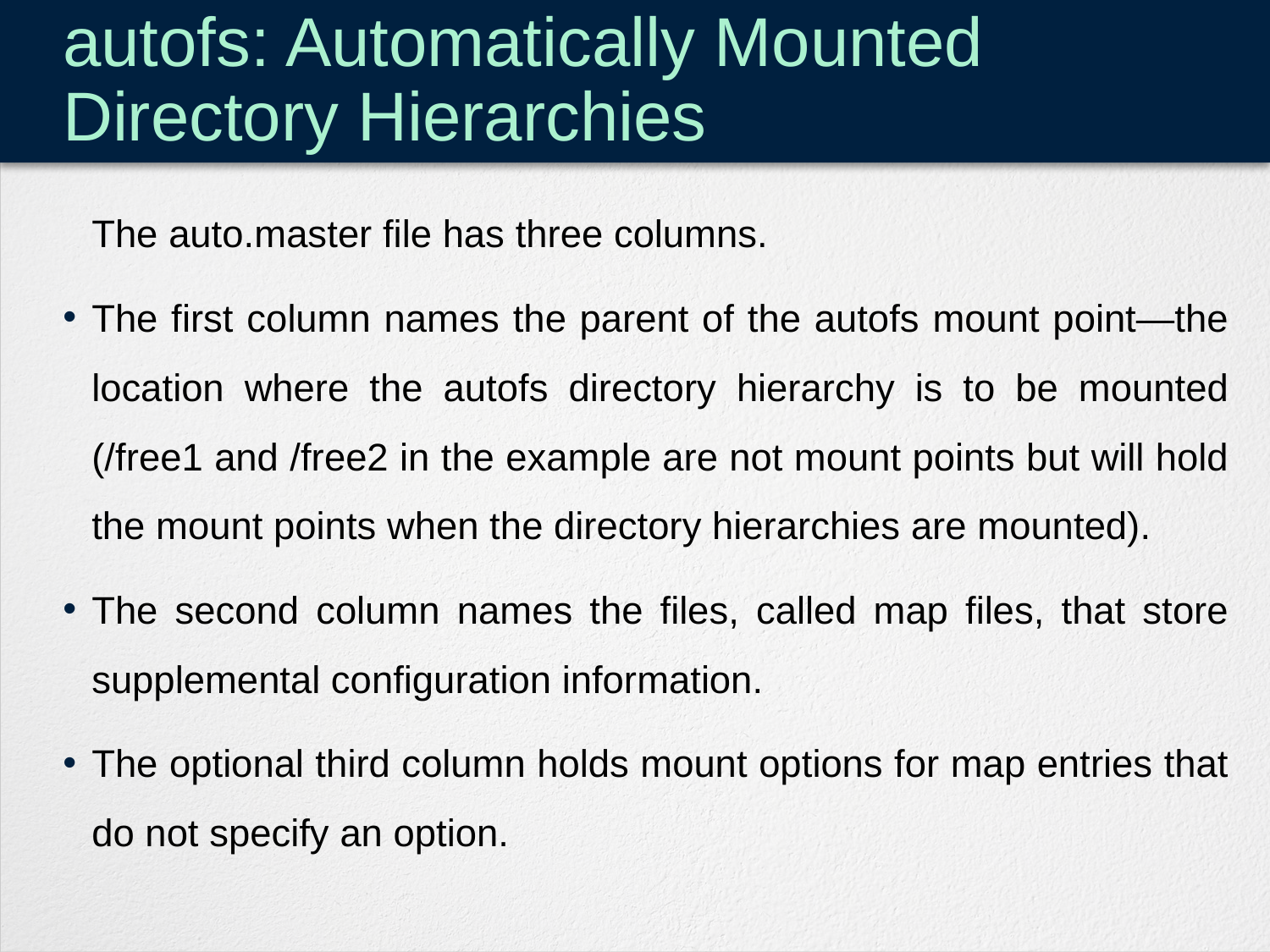

# autofs: Automatically Mounted Directory Hierarchies
	The auto.master file has three columns.
The first column names the parent of the autofs mount point—the location where the autofs directory hierarchy is to be mounted (/free1 and /free2 in the example are not mount points but will hold the mount points when the directory hierarchies are mounted).
The second column names the files, called map files, that store supplemental configuration information.
The optional third column holds mount options for map entries that do not specify an option.